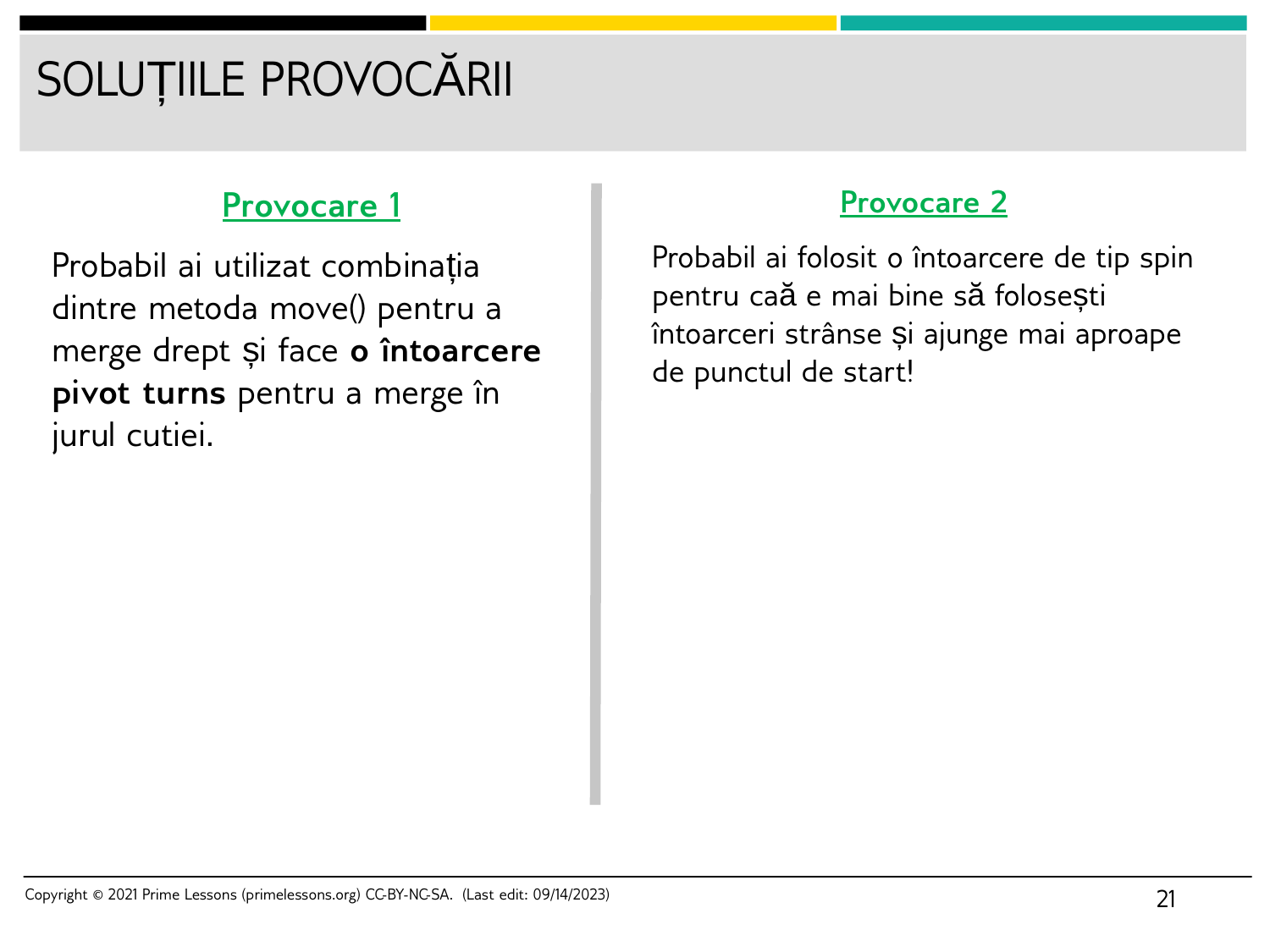

# SOLUȚIILE PROVOCĂRII
Provocare 1
Probabil ai utilizat combinația dintre metoda move() pentru a merge drept și face o întoarcere pivot turns pentru a merge în jurul cutiei.
Provocare 2
Probabil ai folosit o întoarcere de tip spin pentru caă e mai bine să folosești întoarceri strânse și ajunge mai aproape de punctul de start!
21
Copyright © 2021 Prime Lessons (primelessons.org) CC-BY-NC-SA.  (Last edit: 09/14/2023)